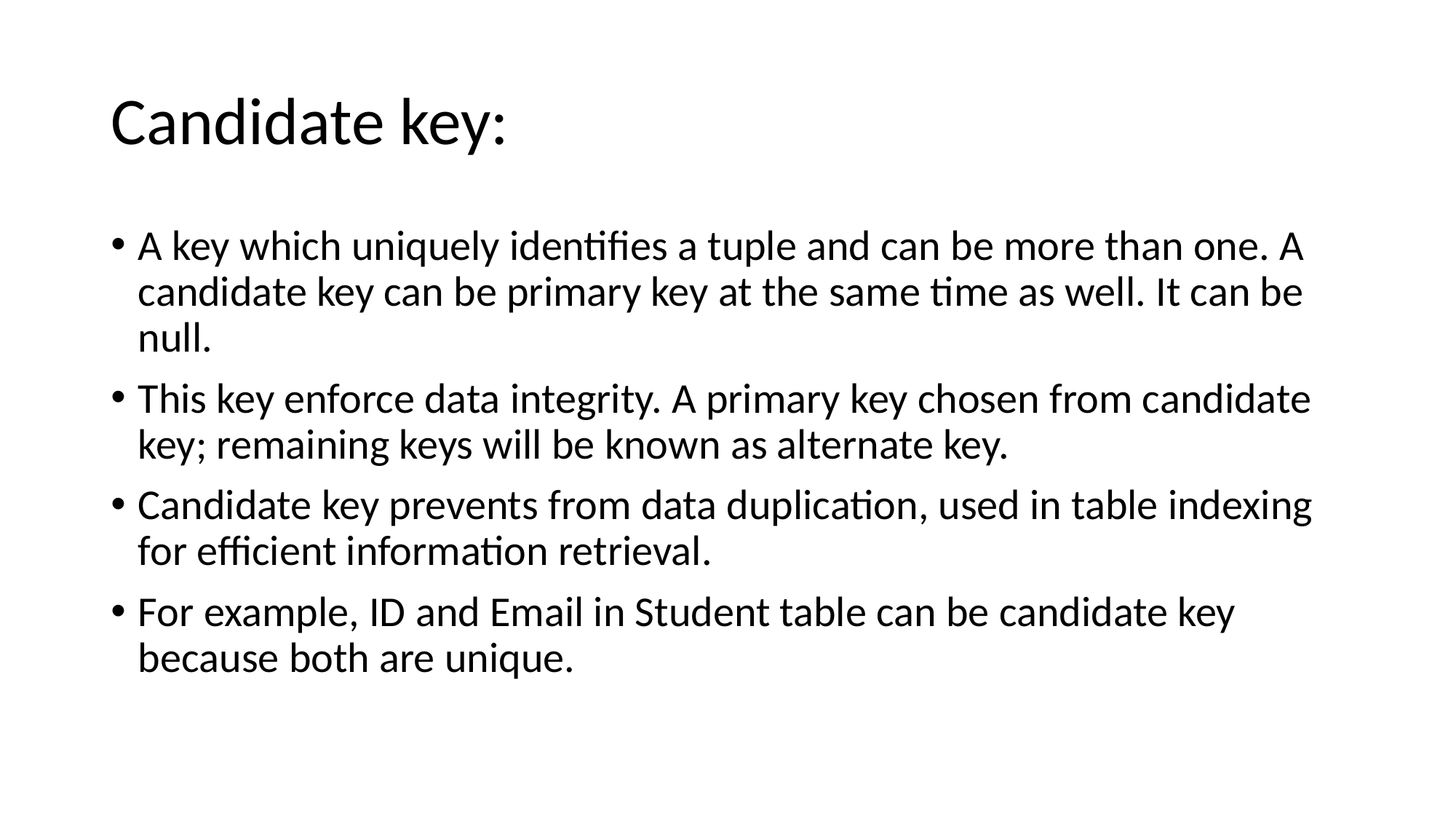

# Candidate key:
A key which uniquely identifies a tuple and can be more than one. A candidate key can be primary key at the same time as well. It can be null.
This key enforce data integrity. A primary key chosen from candidate key; remaining keys will be known as alternate key.
Candidate key prevents from data duplication, used in table indexing for efficient information retrieval.
For example, ID and Email in Student table can be candidate key because both are unique.